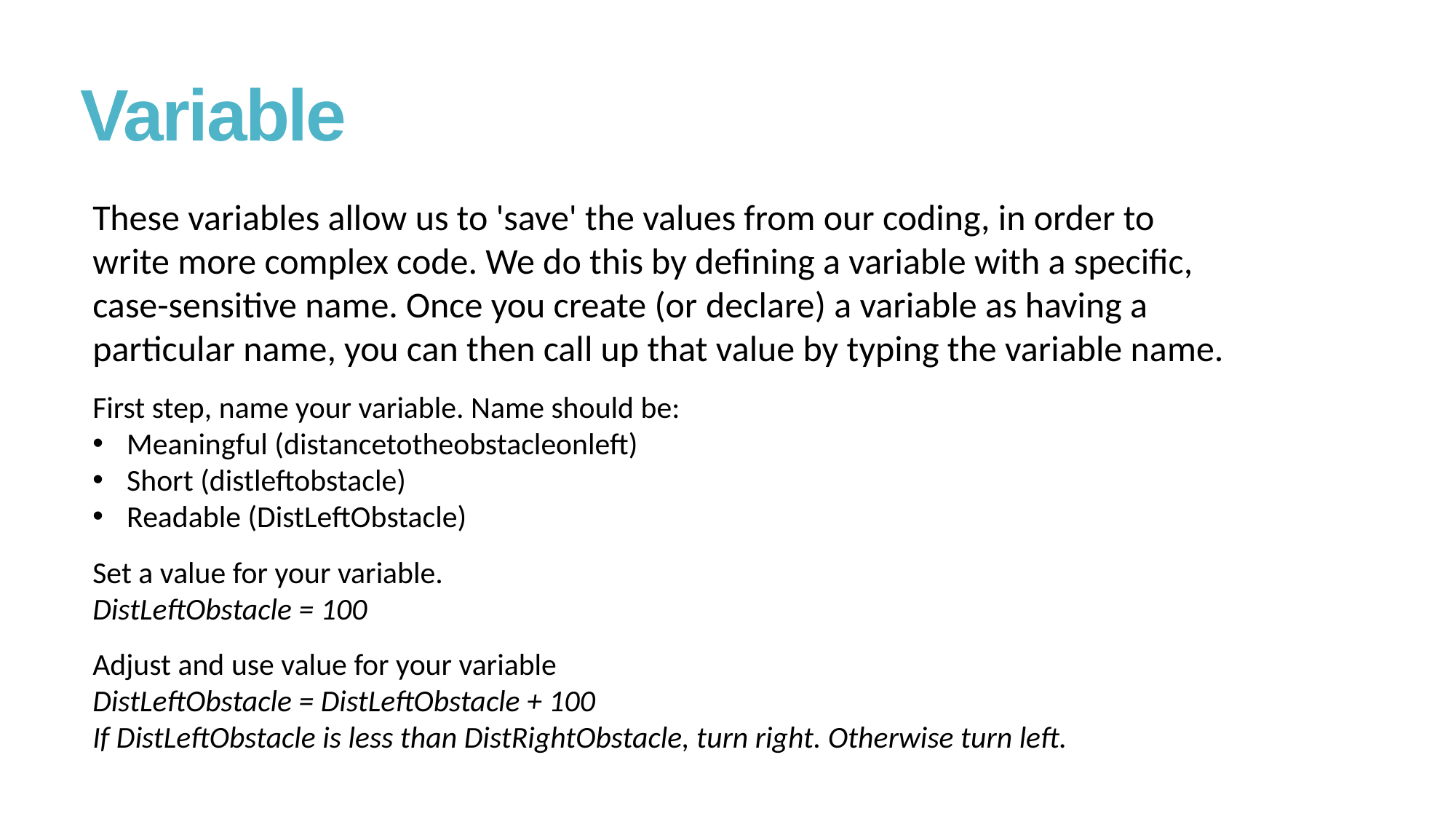

# Variable

These variables allow us to 'save' the values from our coding, in order to write more complex code. We do this by defining a variable with a specific, case-sensitive name. Once you create (or declare) a variable as having a particular name, you can then call up that value by typing the variable name.

First step, name your variable. Name should be:
Meaningful (distancetotheobstacleonleft)
Short (distleftobstacle)
Readable (DistLeftObstacle)

Set a value for your variable.
DistLeftObstacle = 100

Adjust and use value for your variable
DistLeftObstacle = DistLeftObstacle + 100
If DistLeftObstacle is less than DistRightObstacle, turn right. Otherwise turn left.